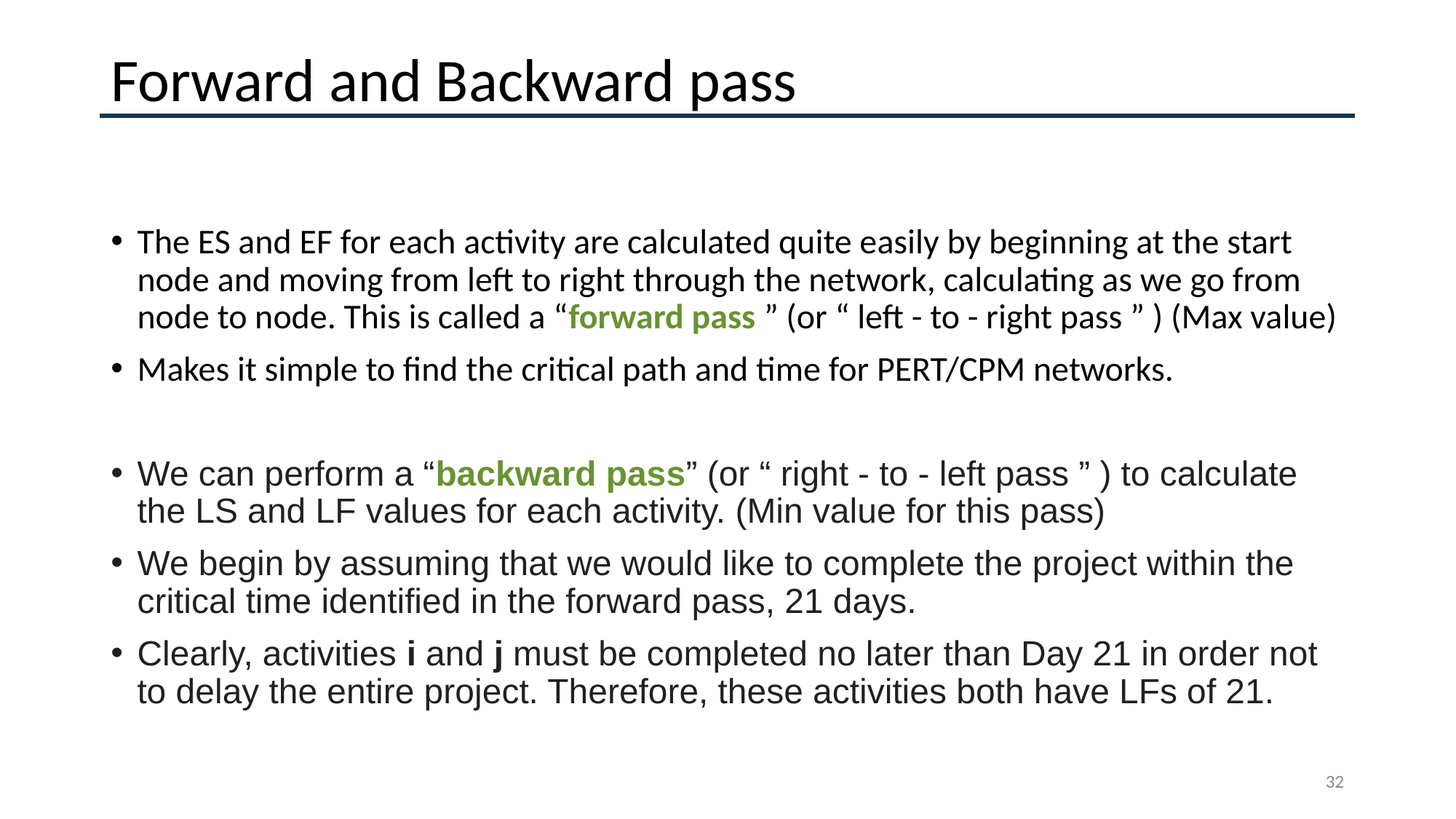

# Forward and Backward pass
The ES and EF for each activity are calculated quite easily by beginning at the start node and moving from left to right through the network, calculating as we go from node to node. This is called a “forward pass ” (or “ left - to - right pass ” ) (Max value)
Makes it simple to find the critical path and time for PERT/CPM networks.

We can perform a “backward pass” (or “ right - to - left pass ” ) to calculate the LS and LF values for each activity. (Min value for this pass)
We begin by assuming that we would like to complete the project within the critical time identified in the forward pass, 21 days.
Clearly, activities i and j must be completed no later than Day 21 in order not to delay the entire project. Therefore, these activities both have LFs of 21.
32